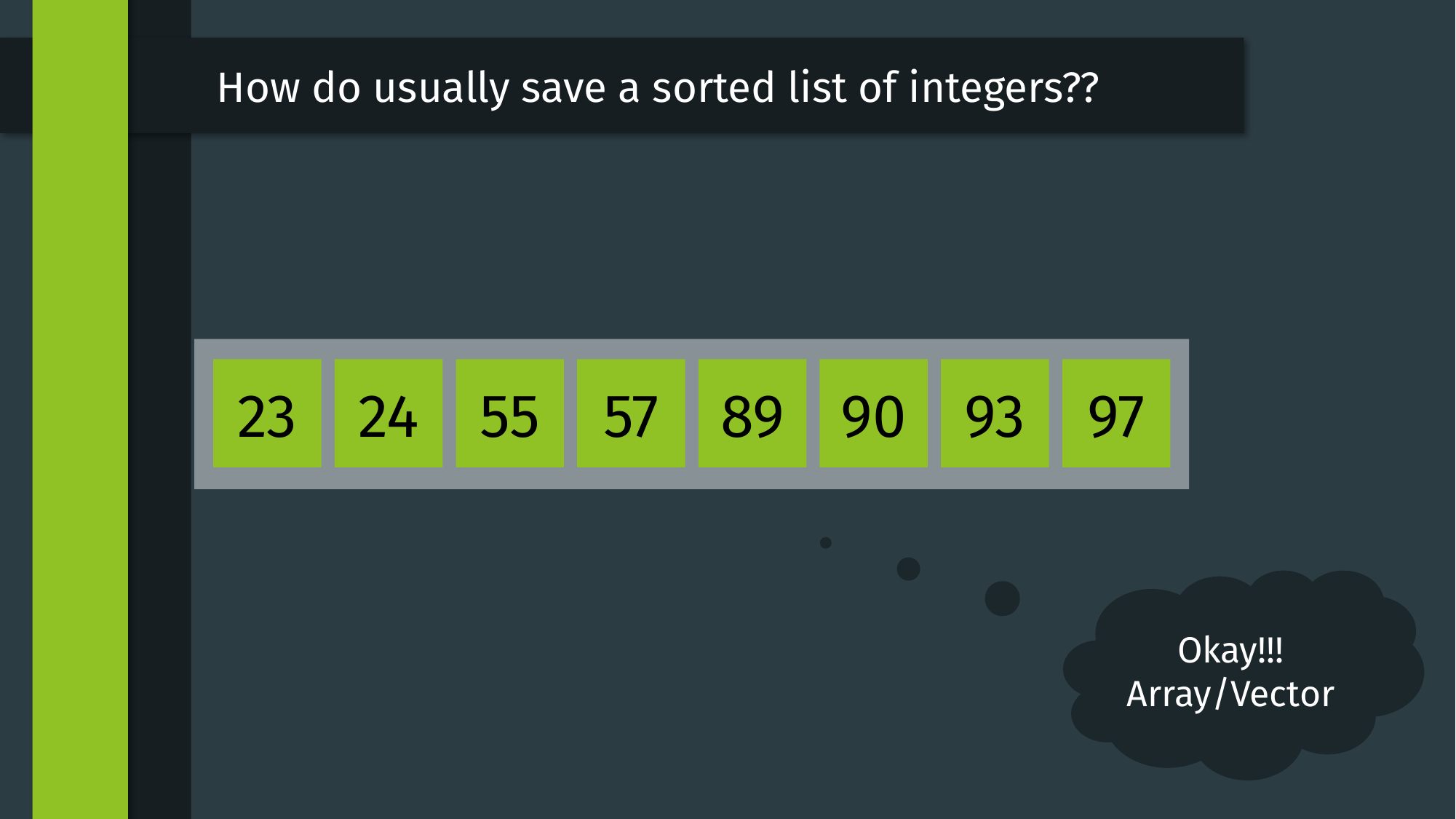

How do usually save a sorted list of integers??

97
23
90
93
89
24
55
57
Okay!!!
Array/Vector